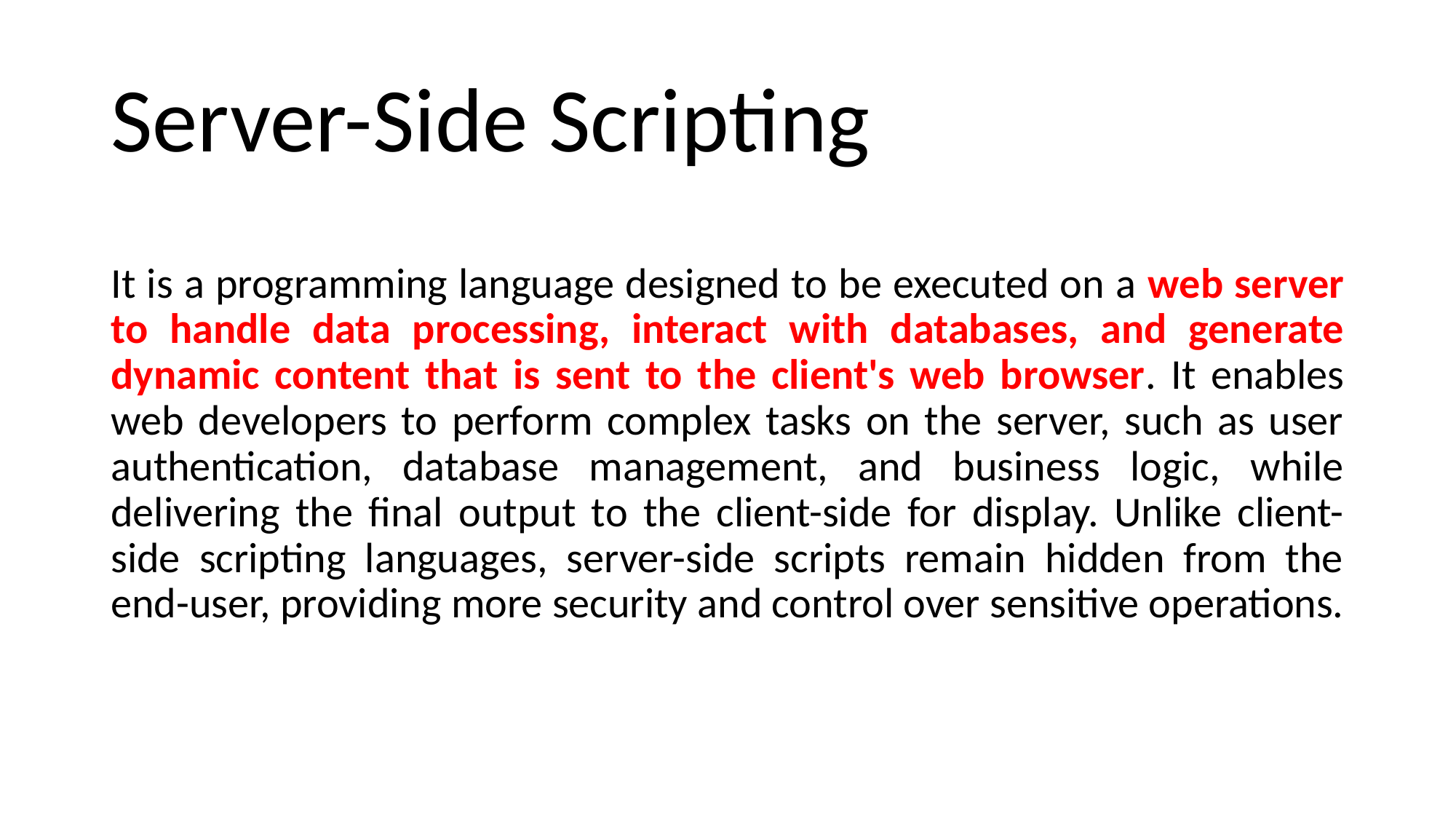

# Server-Side Scripting
It is a programming language designed to be executed on a web server to handle data processing, interact with databases, and generate dynamic content that is sent to the client's web browser. It enables web developers to perform complex tasks on the server, such as user authentication, database management, and business logic, while delivering the final output to the client-side for display. Unlike client-side scripting languages, server-side scripts remain hidden from the end-user, providing more security and control over sensitive operations.